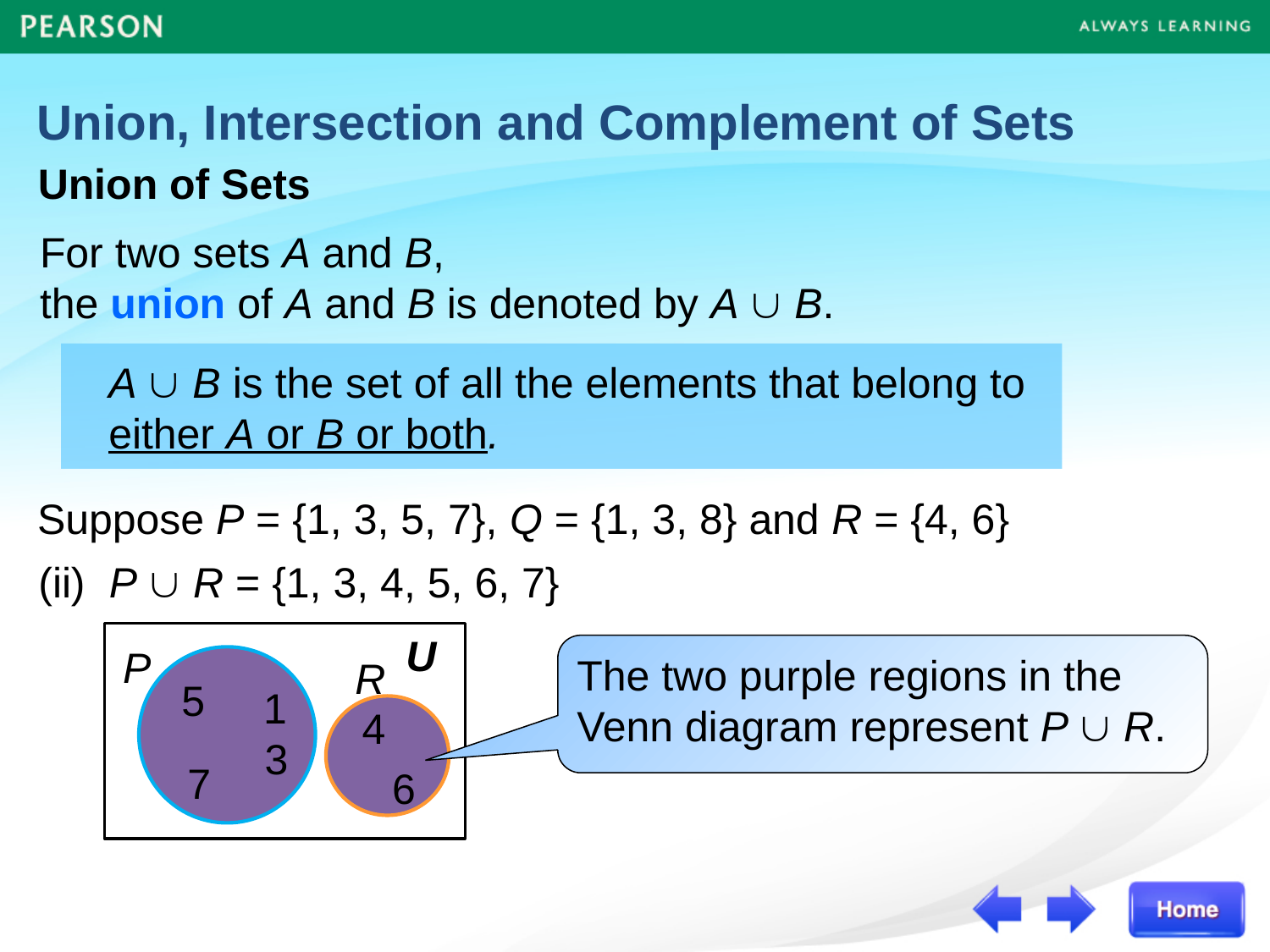

Union, Intersection and Complement of Sets
Union of Sets
For two sets A and B,
the union of A and B is denoted by A ∪ B.

A ∪ B is the set of all the elements that belong to
either A or B or both.
Suppose P = {1, 3, 5, 7}, Q = {1, 3, 8} and R = {4, 6}
(ii)  P ∪ R = {1, 3, 4, 5, 6, 7}

U
5
1
4
7
P

R

3
6
The two purple regions in the Venn diagram represent P ∪ R.